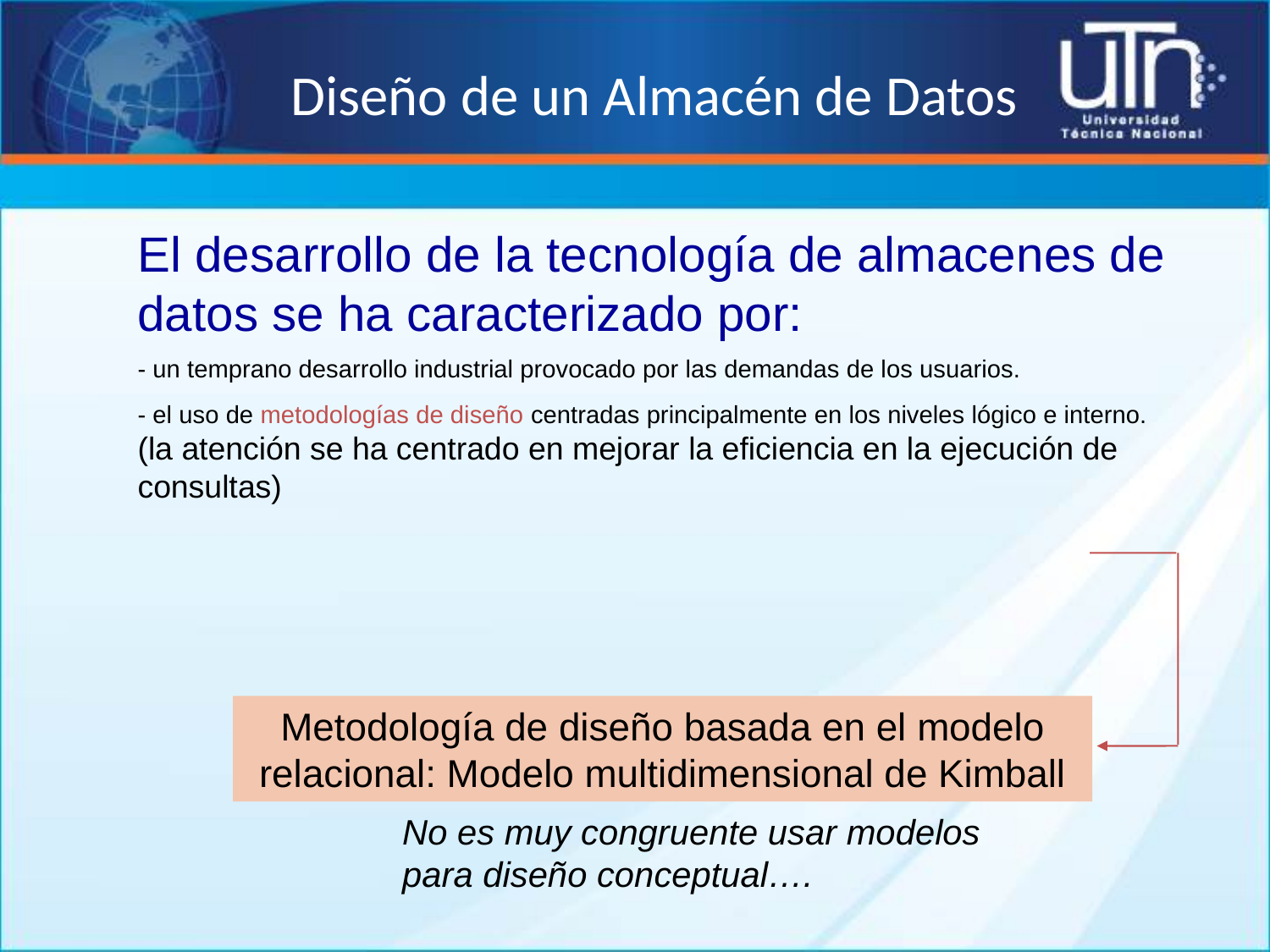

# Diseño de un Almacén de Datos
El desarrollo de la tecnología de almacenes de datos se ha caracterizado por:
- un temprano desarrollo industrial provocado por las demandas de los usuarios.
- el uso de metodologías de diseño centradas principalmente en los niveles lógico e interno. (la atención se ha centrado en mejorar la eficiencia en la ejecución de consultas)

Metodología de diseño basada en el modelo relacional: Modelo multidimensional de Kimball
No es muy congruente usar modelos para diseño conceptual….